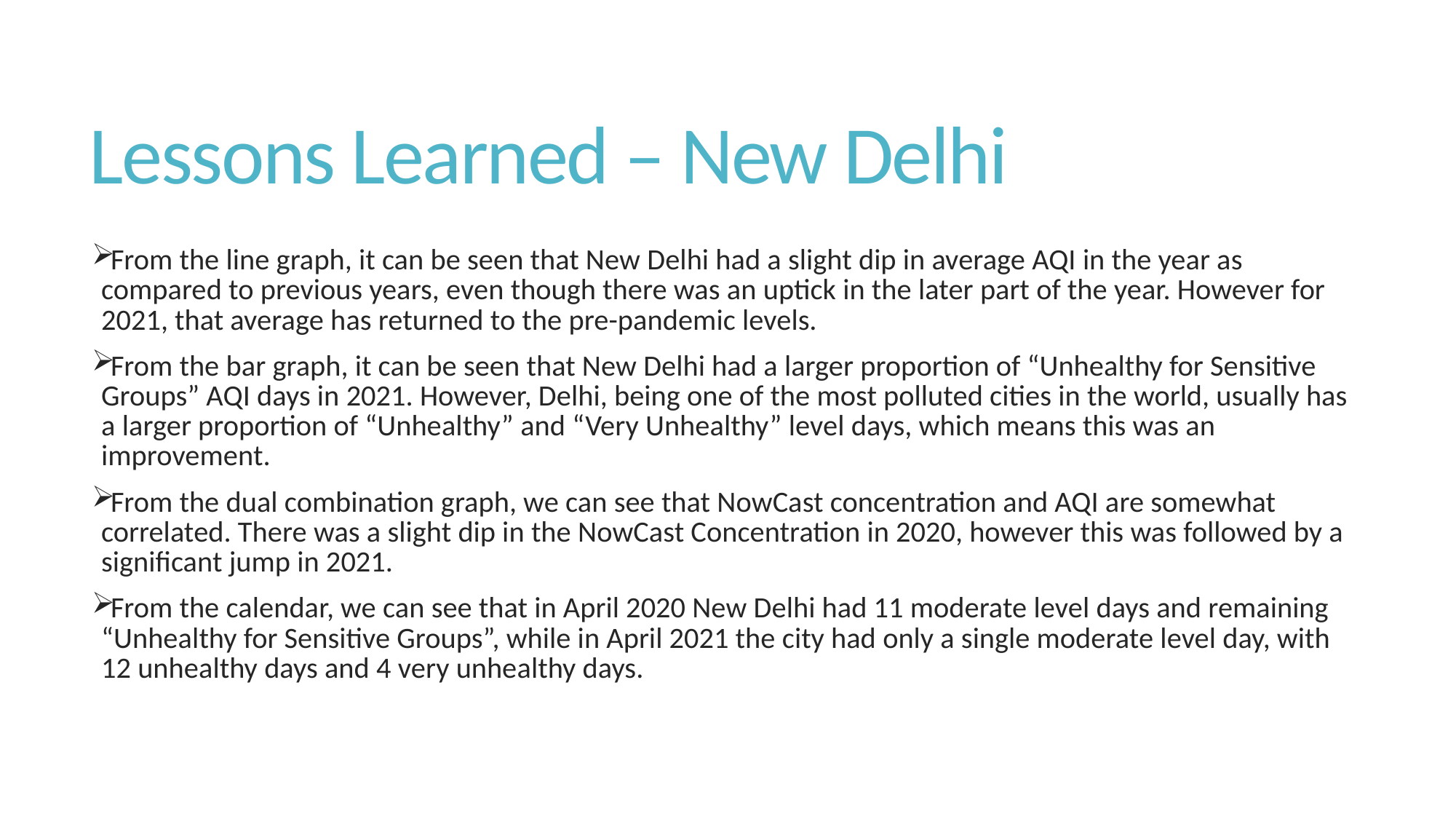

# Lessons Learned – New Delhi
From the line graph, it can be seen that New Delhi had a slight dip in average AQI in the year as compared to previous years, even though there was an uptick in the later part of the year. However for 2021, that average has returned to the pre-pandemic levels.
From the bar graph, it can be seen that New Delhi had a larger proportion of “Unhealthy for Sensitive Groups” AQI days in 2021. However, Delhi, being one of the most polluted cities in the world, usually has a larger proportion of “Unhealthy” and “Very Unhealthy” level days, which means this was an improvement.
From the dual combination graph, we can see that NowCast concentration and AQI are somewhat correlated. There was a slight dip in the NowCast Concentration in 2020, however this was followed by a significant jump in 2021.
From the calendar, we can see that in April 2020 New Delhi had 11 moderate level days and remaining “Unhealthy for Sensitive Groups”, while in April 2021 the city had only a single moderate level day, with 12 unhealthy days and 4 very unhealthy days.